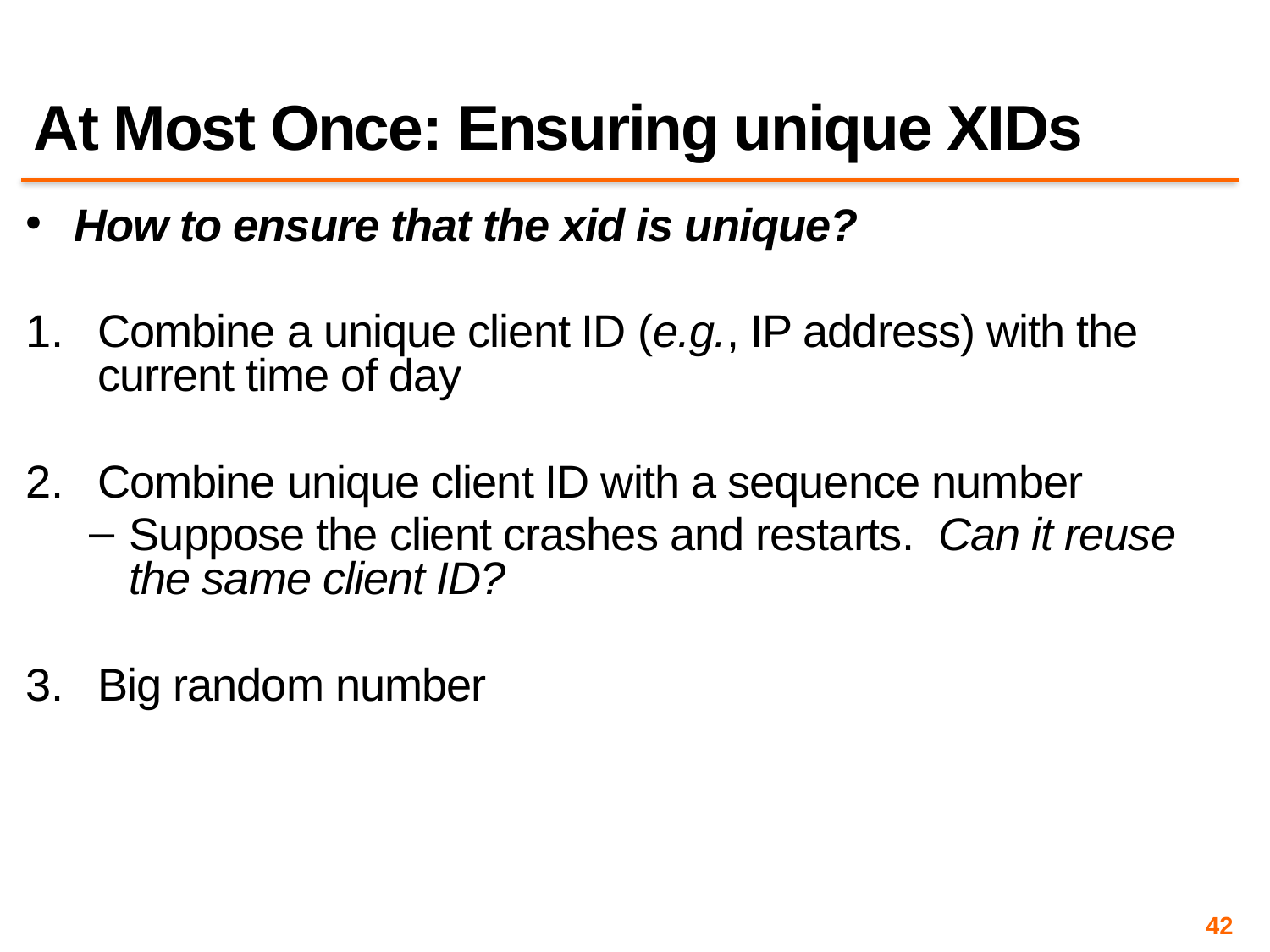

# At Most Once: Ensuring unique XIDs
How to ensure that the xid is unique?

Combine a unique client ID (e.g., IP address) with the current time of day

Combine unique client ID with a sequence number
Suppose the client crashes and restarts.  Can it reuse the same client ID?

Big random number
42